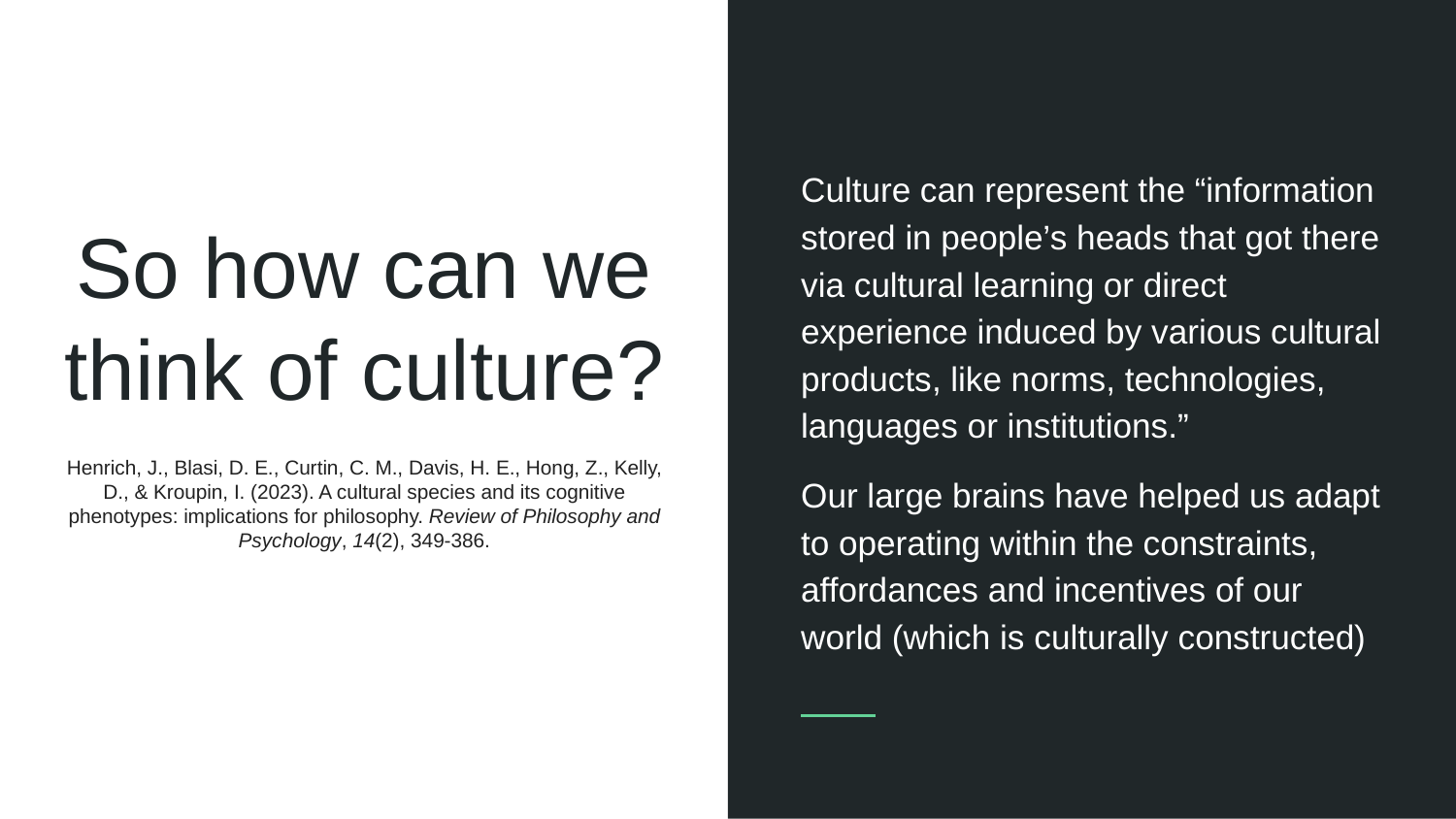

Culture can represent the “information stored in people’s heads that got there via cultural learning or direct experience induced by various cultural products, like norms, technologies, languages or institutions.”
Our large brains have helped us adapt to operating within the constraints, affordances and incentives of our world (which is culturally constructed)
# So how can we think of culture?
Henrich, J., Blasi, D. E., Curtin, C. M., Davis, H. E., Hong, Z., Kelly, D., & Kroupin, I. (2023). A cultural species and its cognitive phenotypes: implications for philosophy. Review of Philosophy and Psychology, 14(2), 349-386.